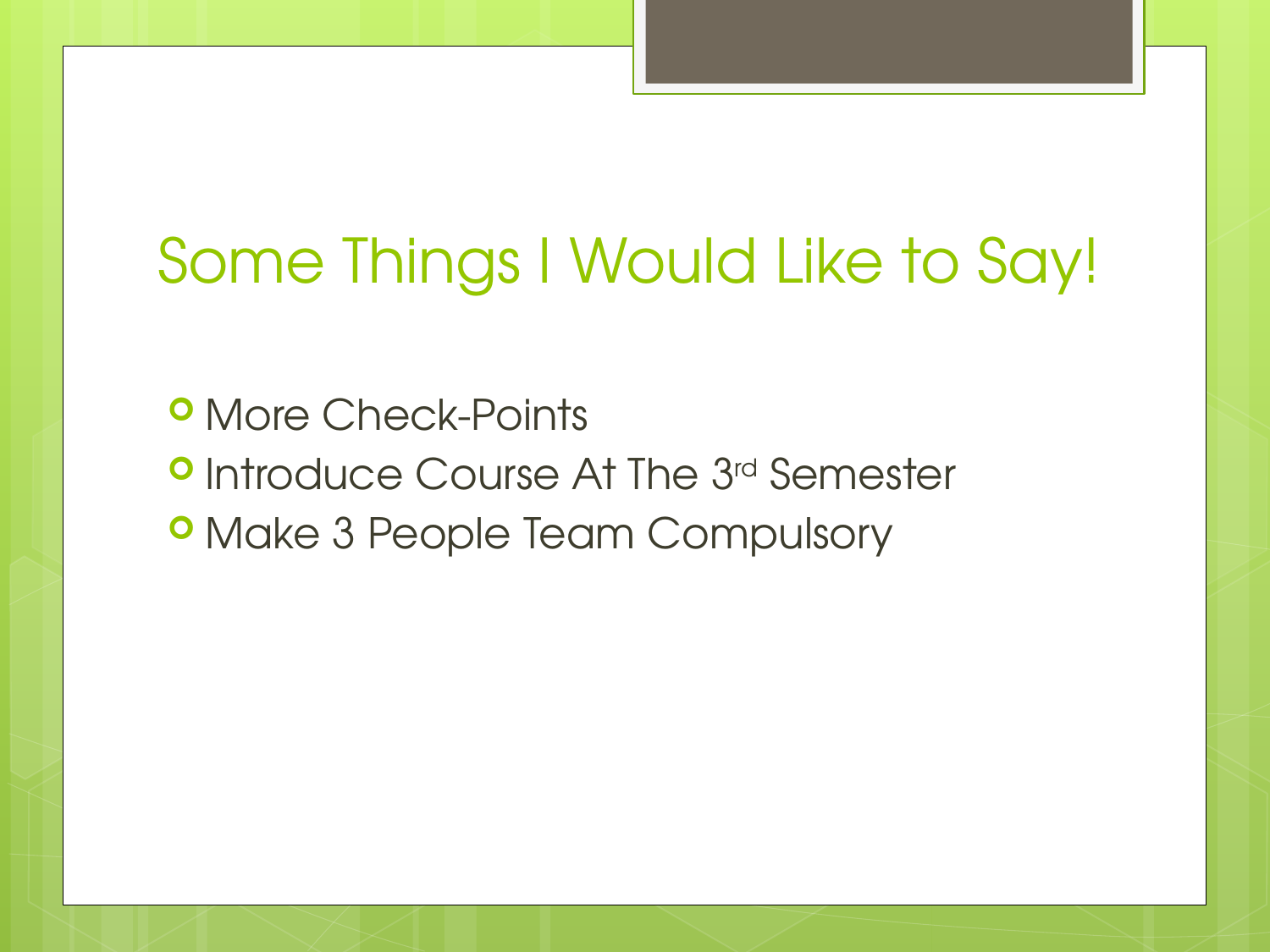

# Some Things I Would Like to Say!

More Check-Points
Introduce Course At The 3rd Semester
Make 3 People Team Compulsory